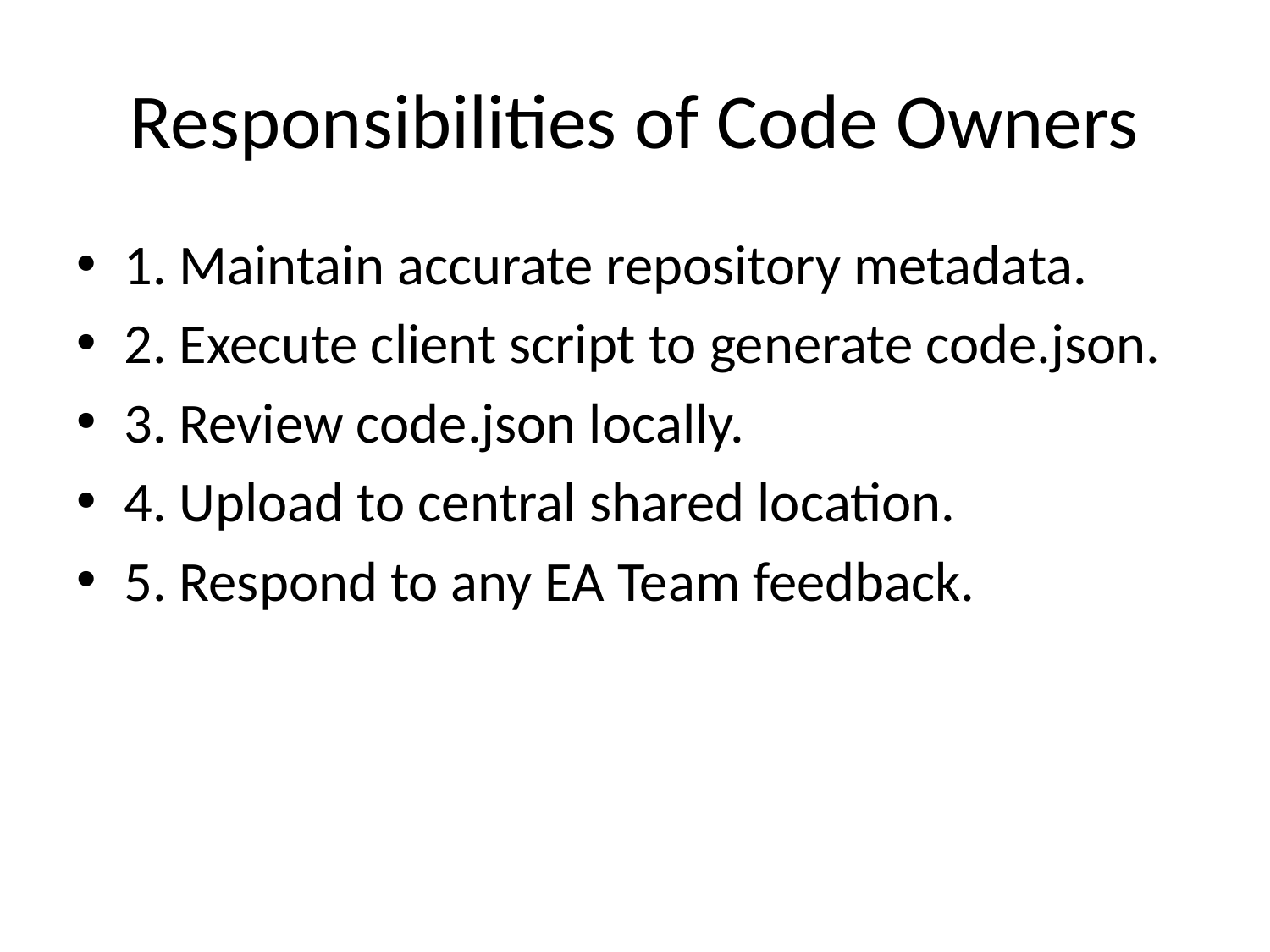

# Responsibilities of Code Owners
1. Maintain accurate repository metadata.
2. Execute client script to generate code.json.
3. Review code.json locally.
4. Upload to central shared location.
5. Respond to any EA Team feedback.